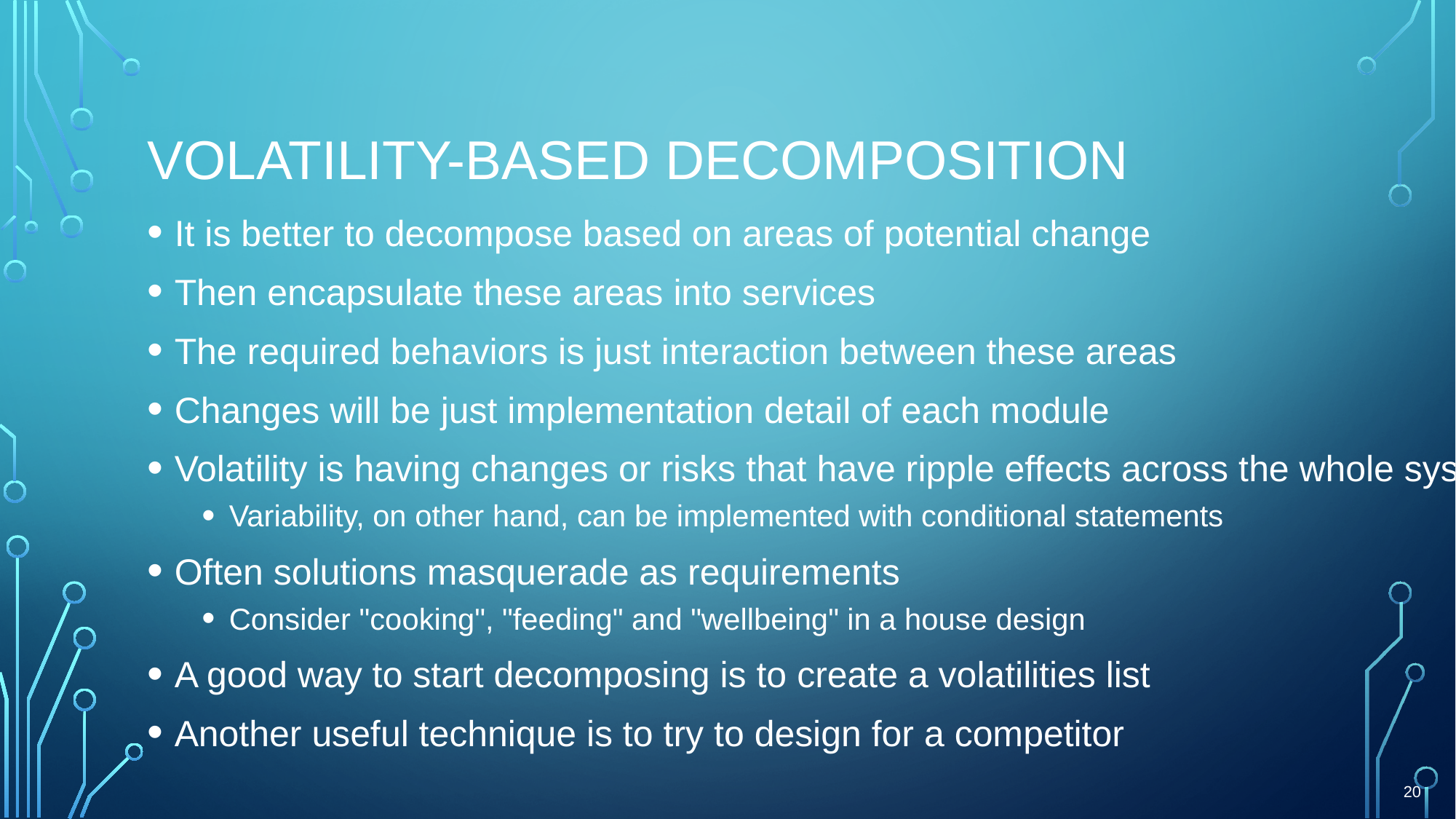

# Volatility-based decomposition
It is better to decompose based on areas of potential change
Then encapsulate these areas into services
The required behaviors is just interaction between these areas
Changes will be just implementation detail of each module
Volatility is having changes or risks that have ripple effects across the whole system
Variability, on other hand, can be implemented with conditional statements
Often solutions masquerade as requirements
Consider "cooking", "feeding" and "wellbeing" in a house design
A good way to start decomposing is to create a volatilities list
Another useful technique is to try to design for a competitor

20